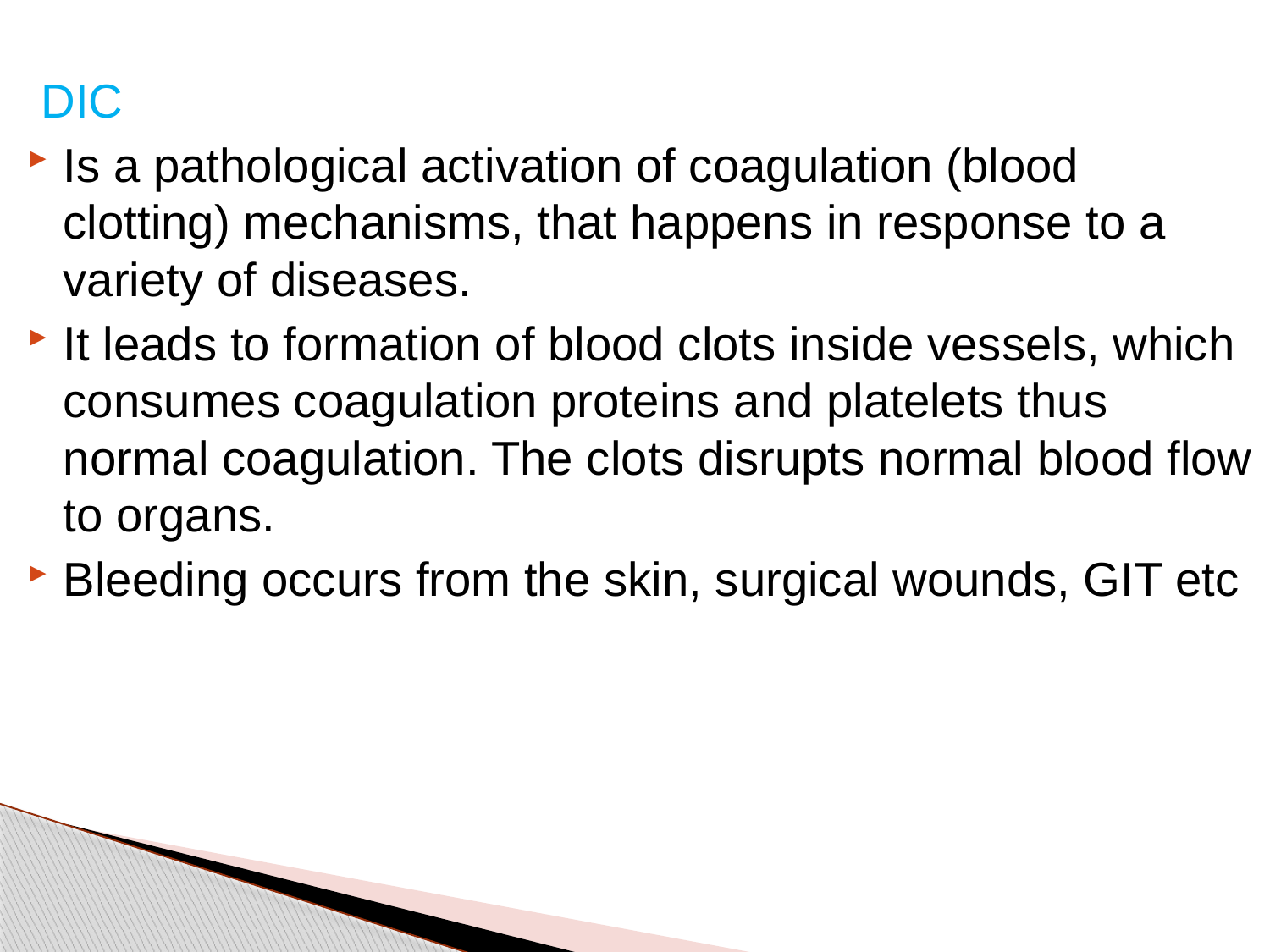

DIC
Is a pathological activation of coagulation (blood clotting) mechanisms, that happens in response to a variety of diseases.
It leads to formation of blood clots inside vessels, which consumes coagulation proteins and platelets thus normal coagulation. The clots disrupts normal blood flow to organs.
Bleeding occurs from the skin, surgical wounds, GIT etc